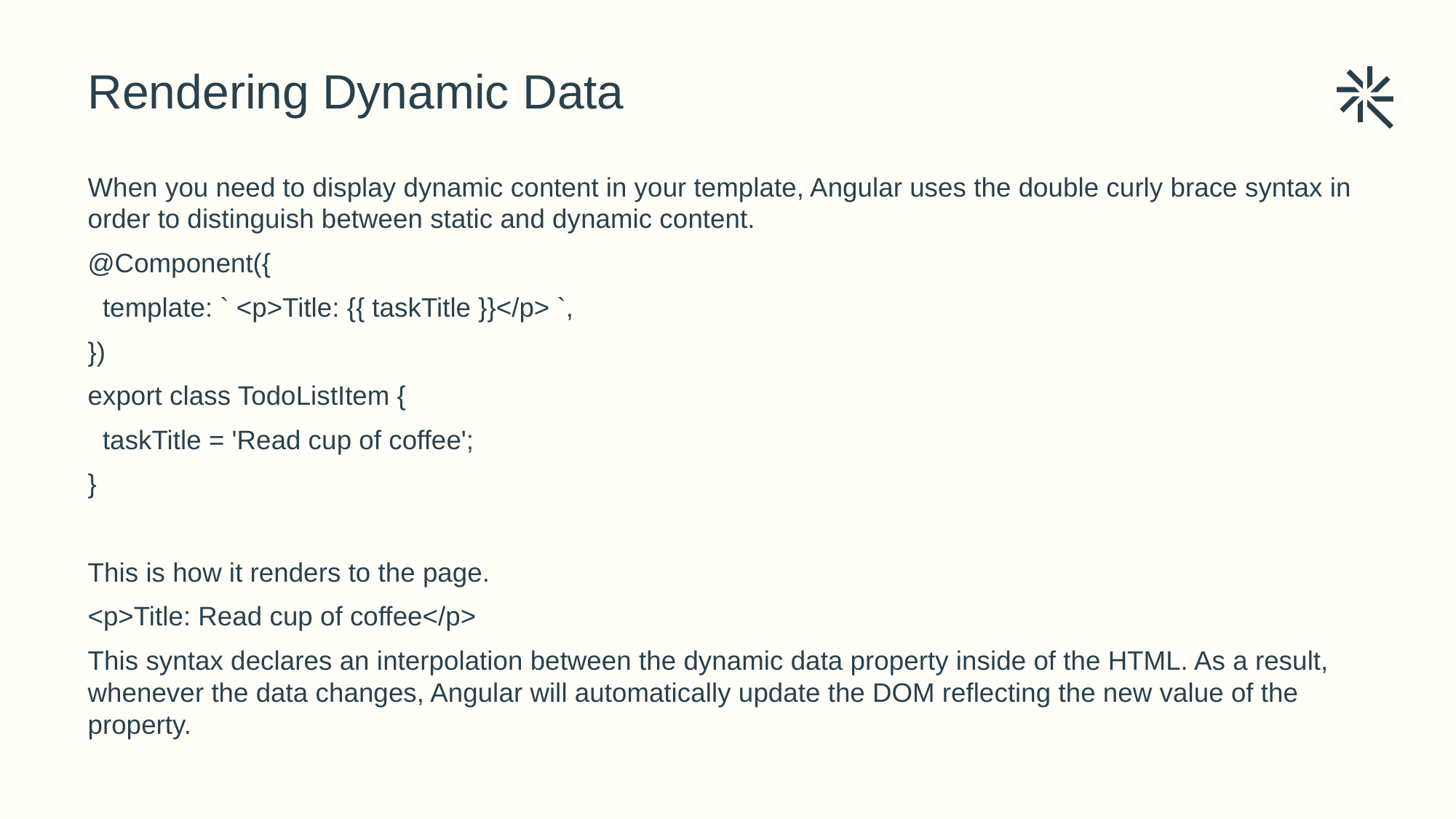

# Rendering Dynamic Data
When you need to display dynamic content in your template, Angular uses the double curly brace syntax in order to distinguish between static and dynamic content.
@Component({
  template: ` <p>Title: {{ taskTitle }}</p> `,
})
export class TodoListItem {
  taskTitle = 'Read cup of coffee';
}

This is how it renders to the page.
<p>Title: Read cup of coffee</p>
This syntax declares an interpolation between the dynamic data property inside of the HTML. As a result, whenever the data changes, Angular will automatically update the DOM reflecting the new value of the property.